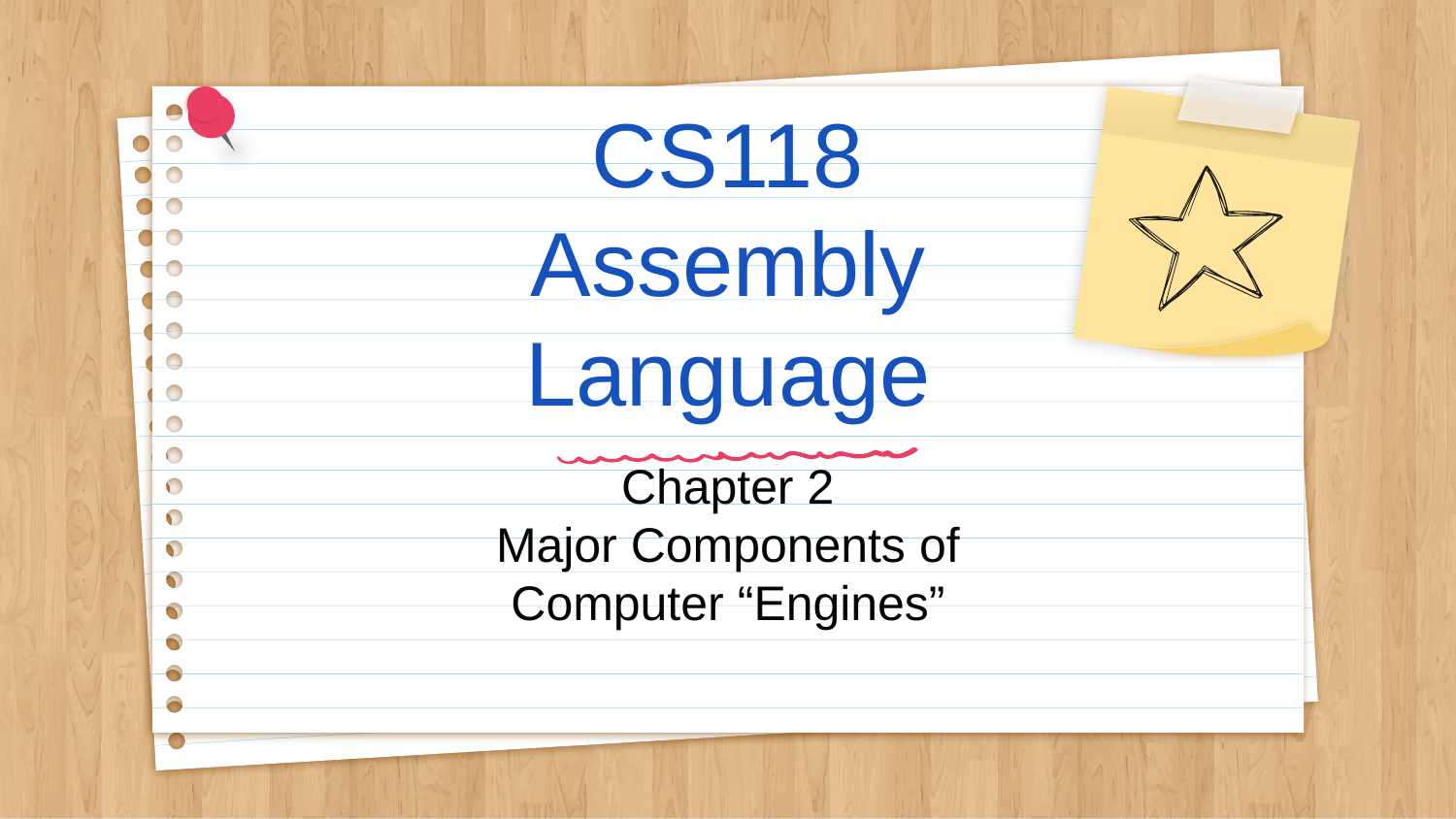

# CS118 Assembly Language

Chapter 2
Major Components of Computer “Engines”